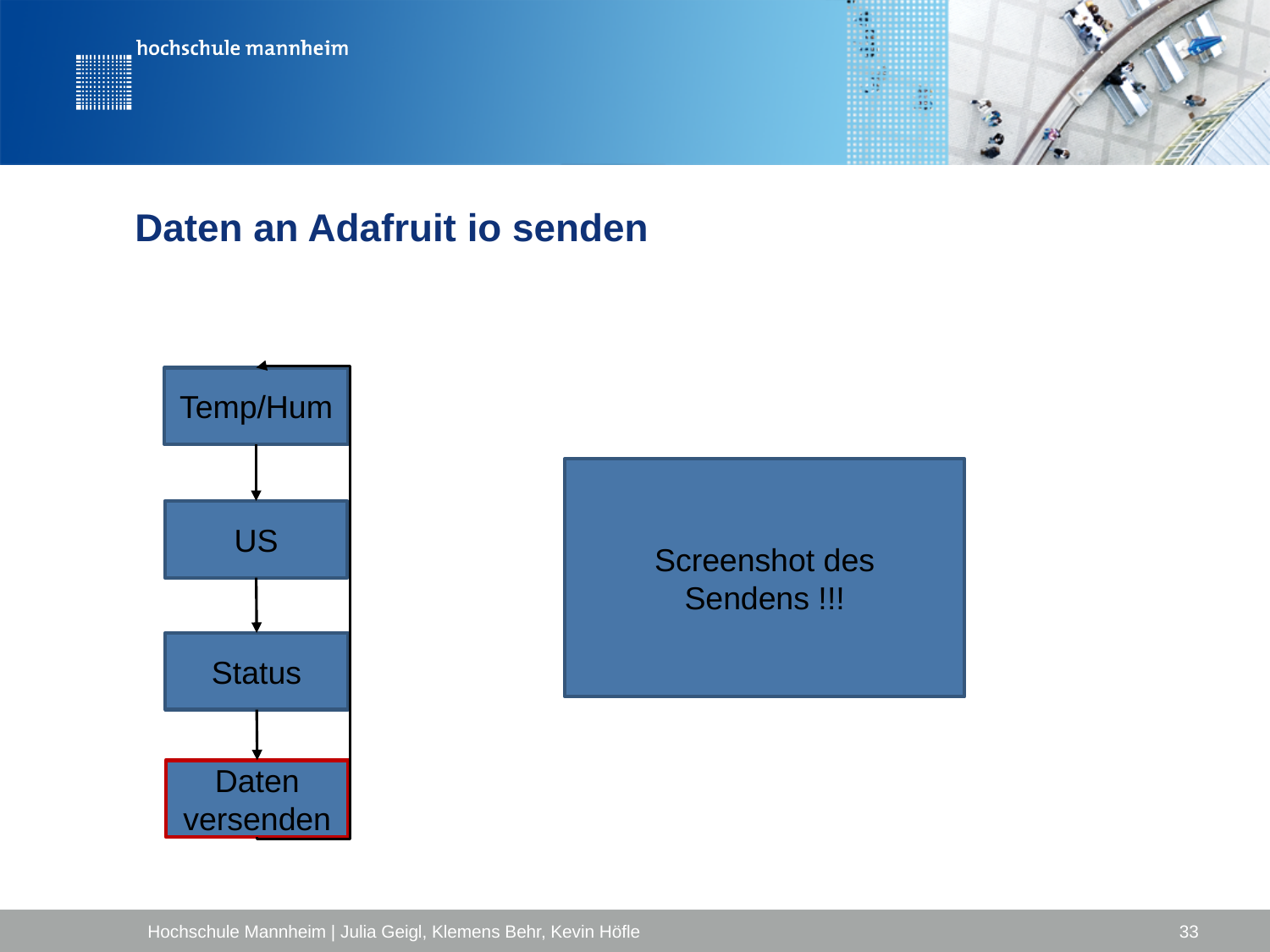

# Daten an Adafruit io senden
Temp/Hum
Screenshot des Sendens !!!
US
Status
Daten versenden
Hochschule Mannheim | Julia Geigl, Klemens Behr, Kevin Höfle
33